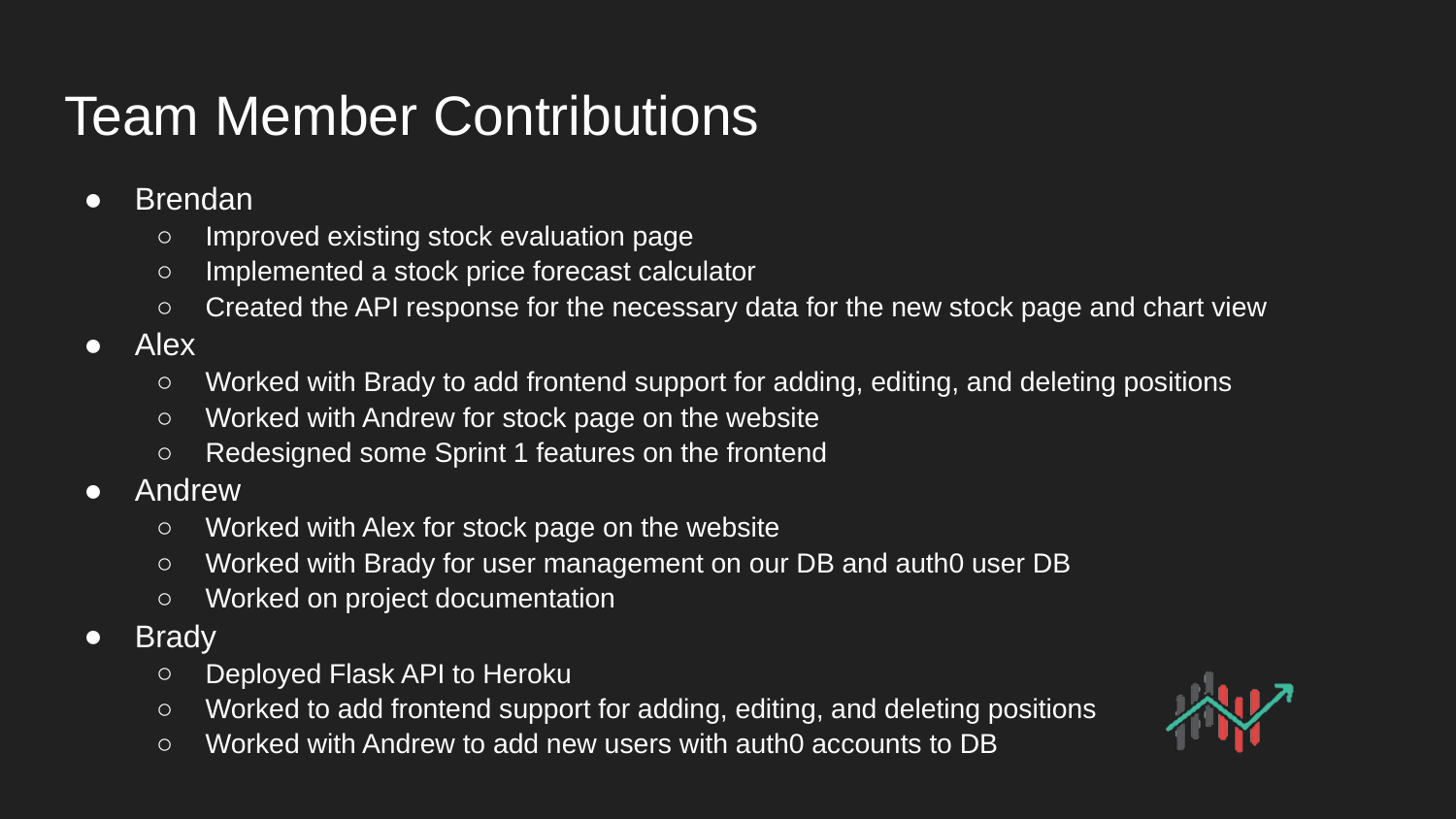

# Team Member Contributions
Brendan
Improved existing stock evaluation page
Implemented a stock price forecast calculator
Created the API response for the necessary data for the new stock page and chart view
Alex
Worked with Brady to add frontend support for adding, editing, and deleting positions
Worked with Andrew for stock page on the website
Redesigned some Sprint 1 features on the frontend
Andrew
Worked with Alex for stock page on the website
Worked with Brady for user management on our DB and auth0 user DB
Worked on project documentation
Brady
Deployed Flask API to Heroku
Worked to add frontend support for adding, editing, and deleting positions
Worked with Andrew to add new users with auth0 accounts to DB